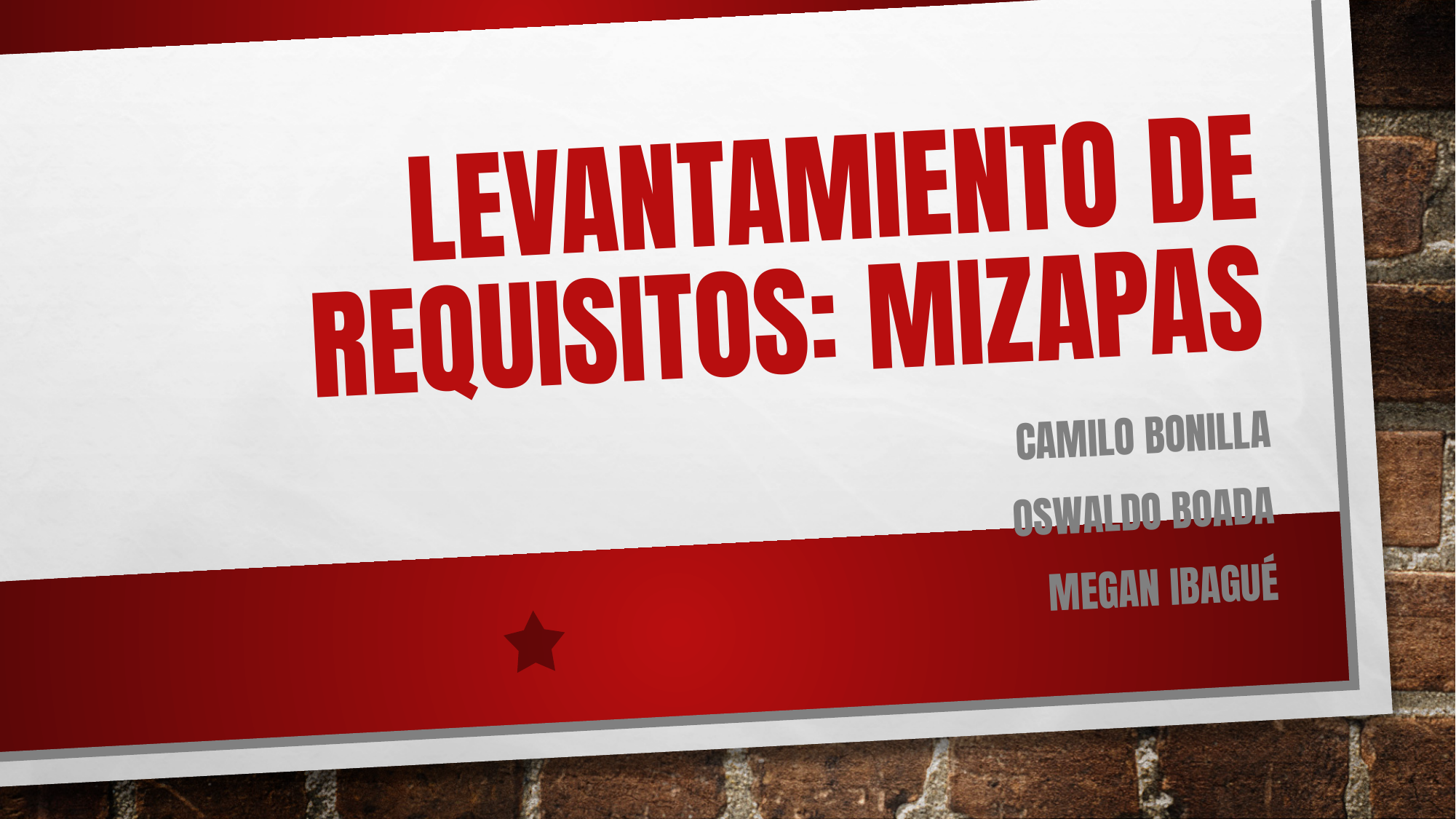

# LEVANTAMIENTO DE REQUISITOS: MIZAPAS
Camilo Bonilla
Oswaldo Boada
Megan Ibagué